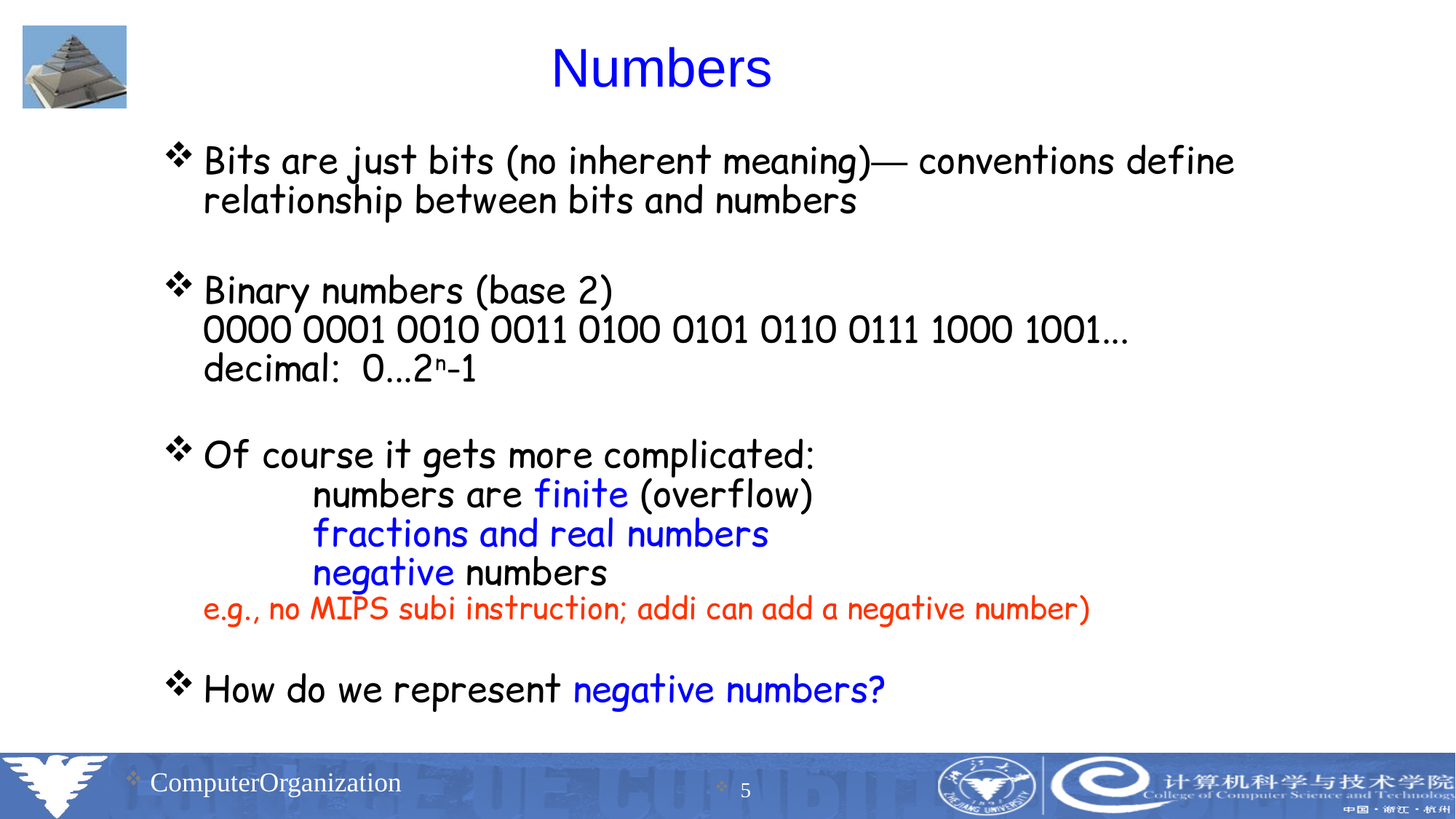

# Numbers
Bits are just bits (no inherent meaning)— conventions define relationship between bits and numbers
Binary numbers (base 2)
0000 0001 0010 0011 0100 0101 0110 0111 1000 1001...
decimal:  0...2n-1
Of course it gets more complicated:
	numbers are finite (overflow)
	fractions and real numbers
	negative numbers
e.g., no MIPS subi instruction; addi can add a negative number)
How do we represent negative numbers?